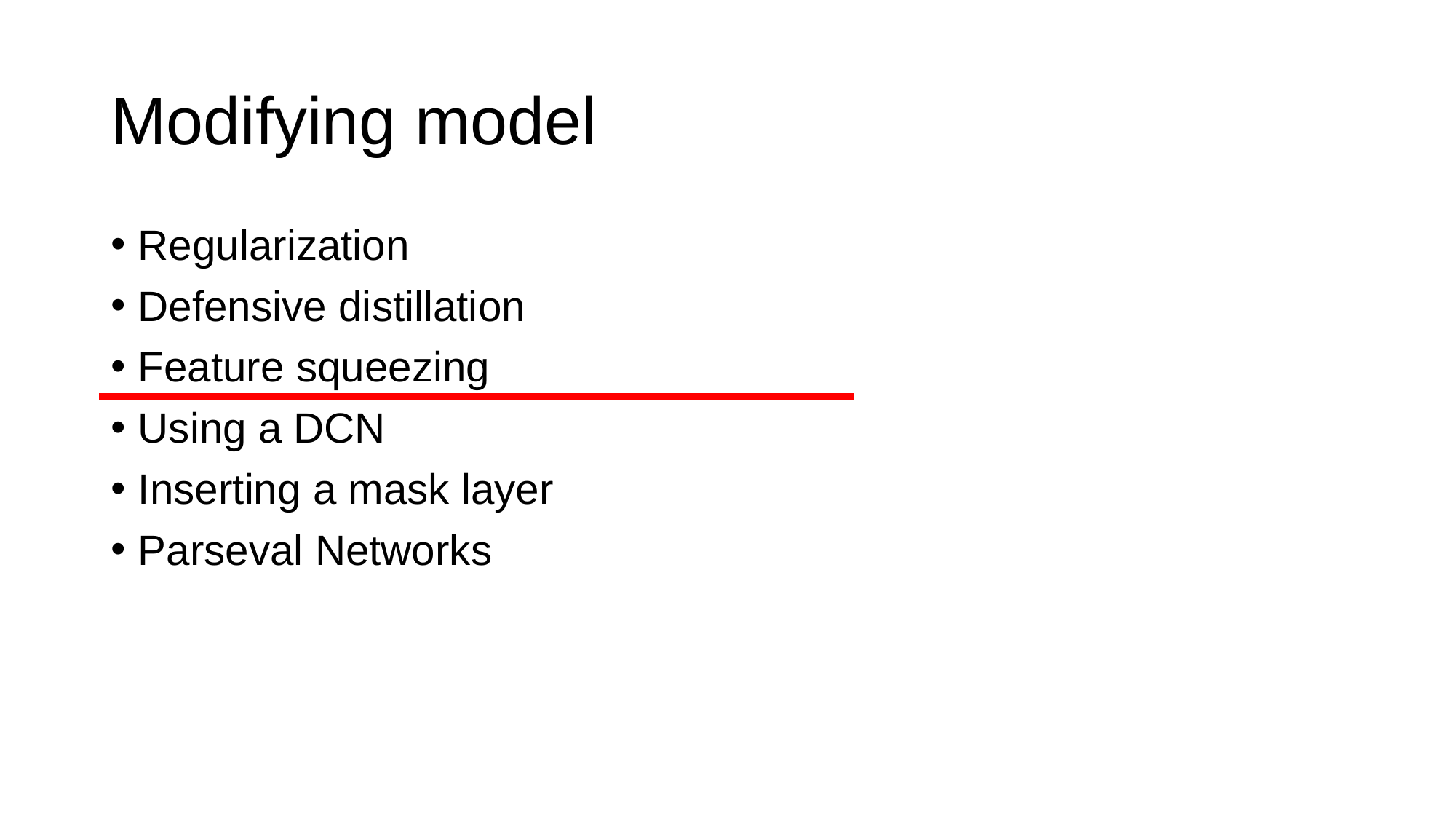

# Modifying model
Regularization
Defensive distillation
Feature squeezing
Using a DCN
Inserting a mask layer
Parseval Networks